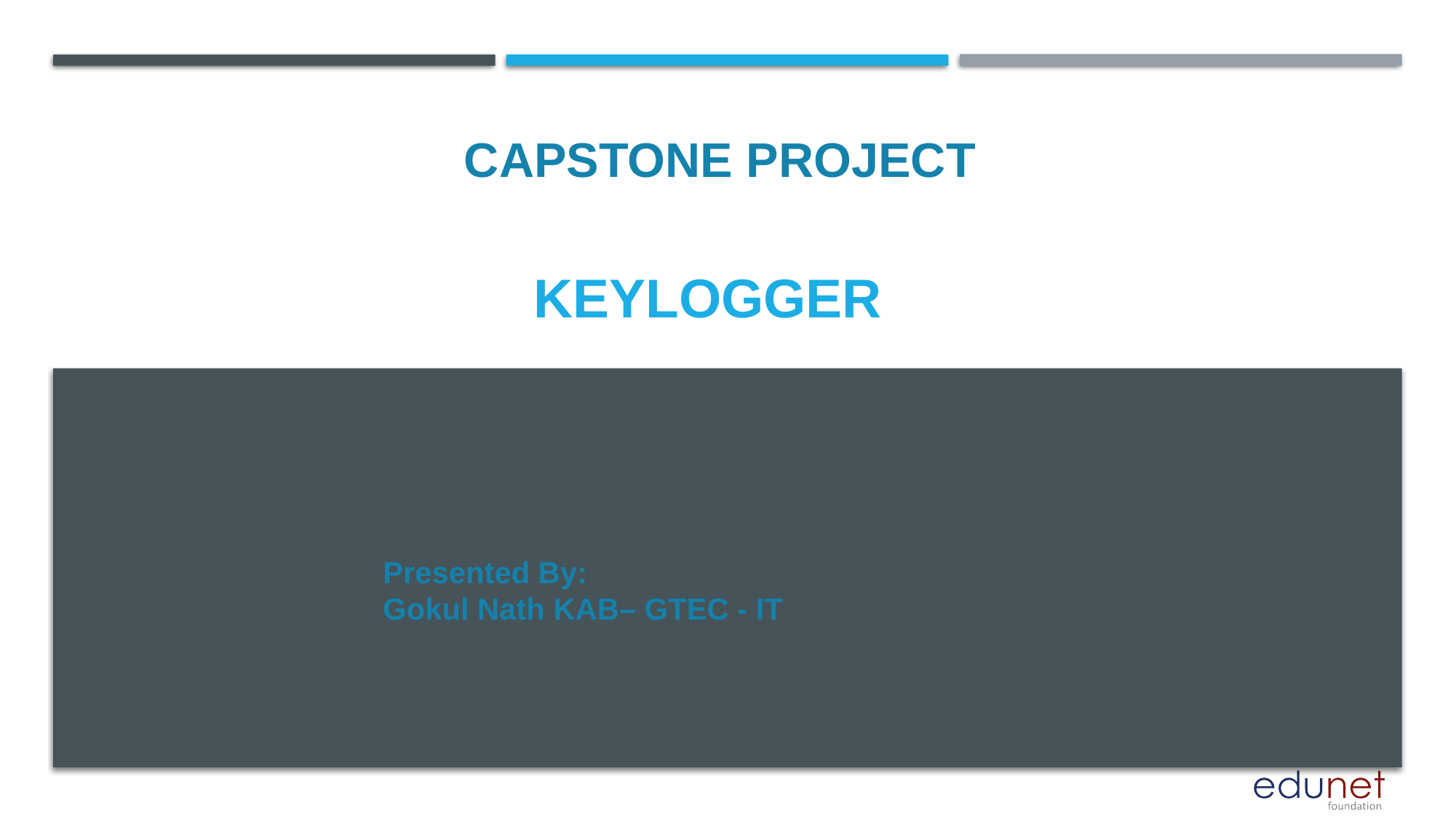

CAPSTONE PROJECT
# KEYLOGGER
Presented By:
Gokul Nath KAB– GTEC - IT